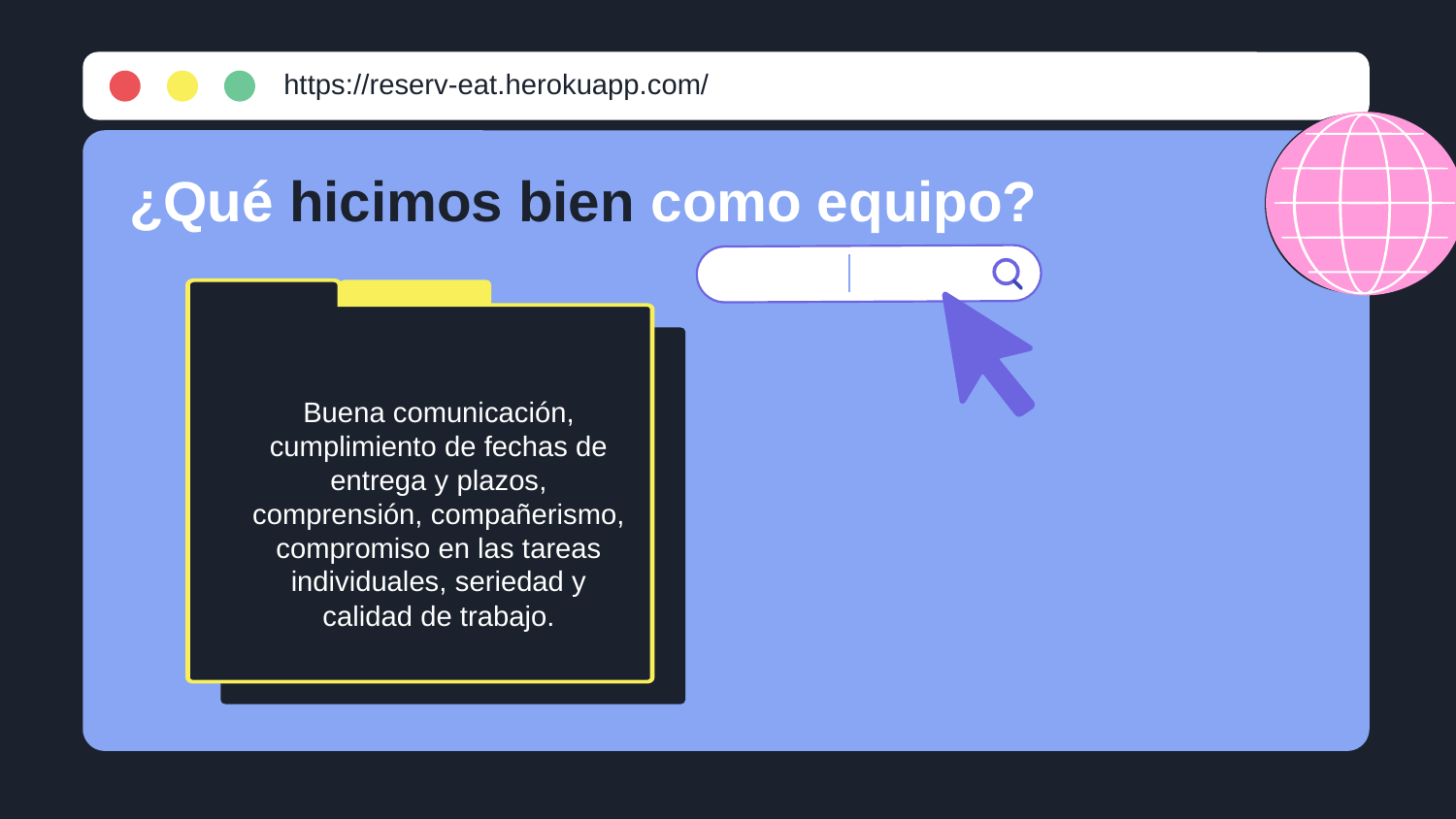

https://reserv-eat.herokuapp.com/
# ¿Qué hicimos bien como equipo?

Buena comunicación, cumplimiento de fechas de entrega y plazos, comprensión, compañerismo, compromiso en las tareas individuales, seriedad y calidad de trabajo.